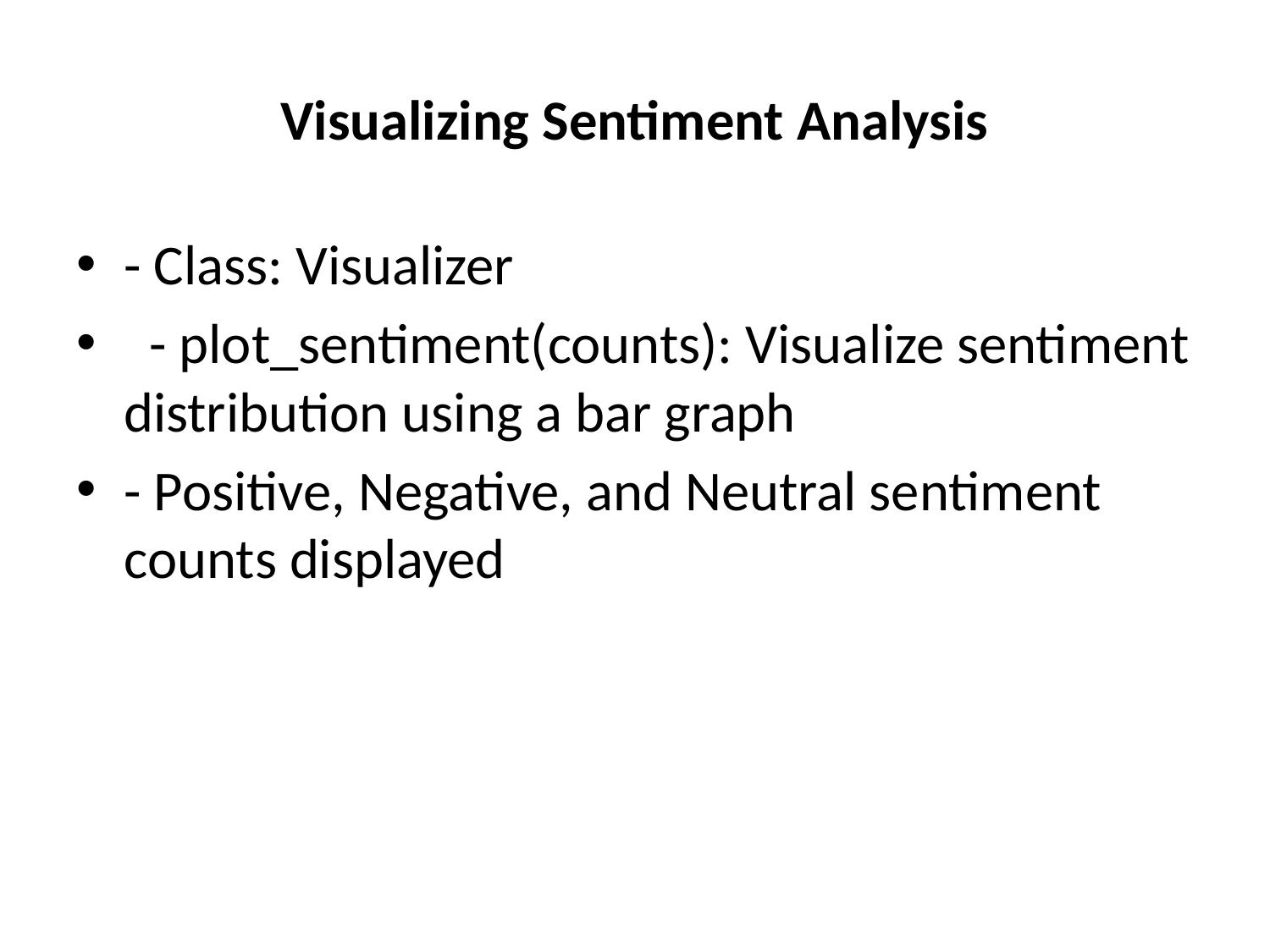

# Visualizing Sentiment Analysis
- Class: Visualizer
  - plot_sentiment(counts): Visualize sentiment distribution using a bar graph
- Positive, Negative, and Neutral sentiment counts displayed